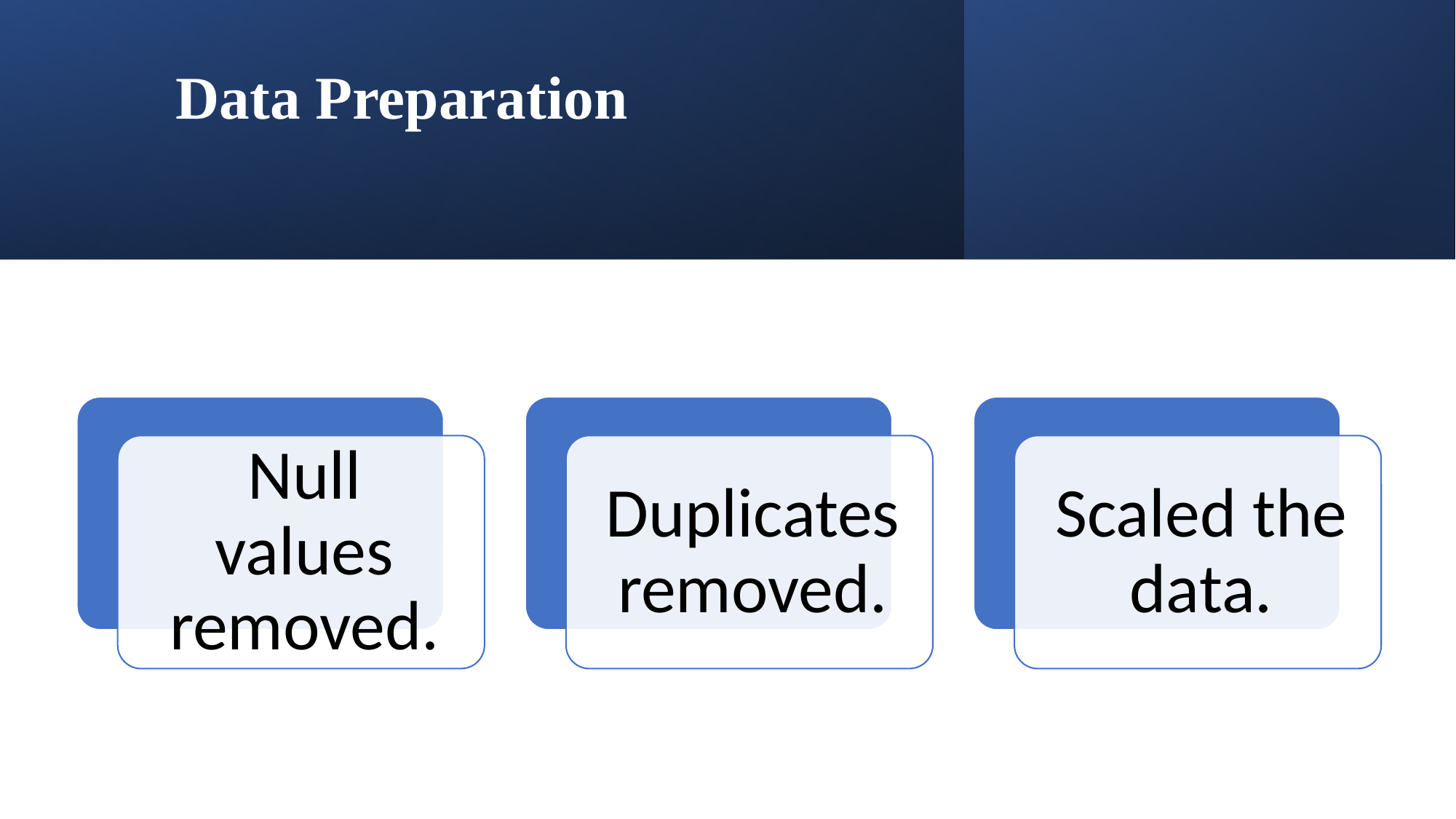

# Data Preparation
Null values removed.
Duplicates removed.
Scaled the data.